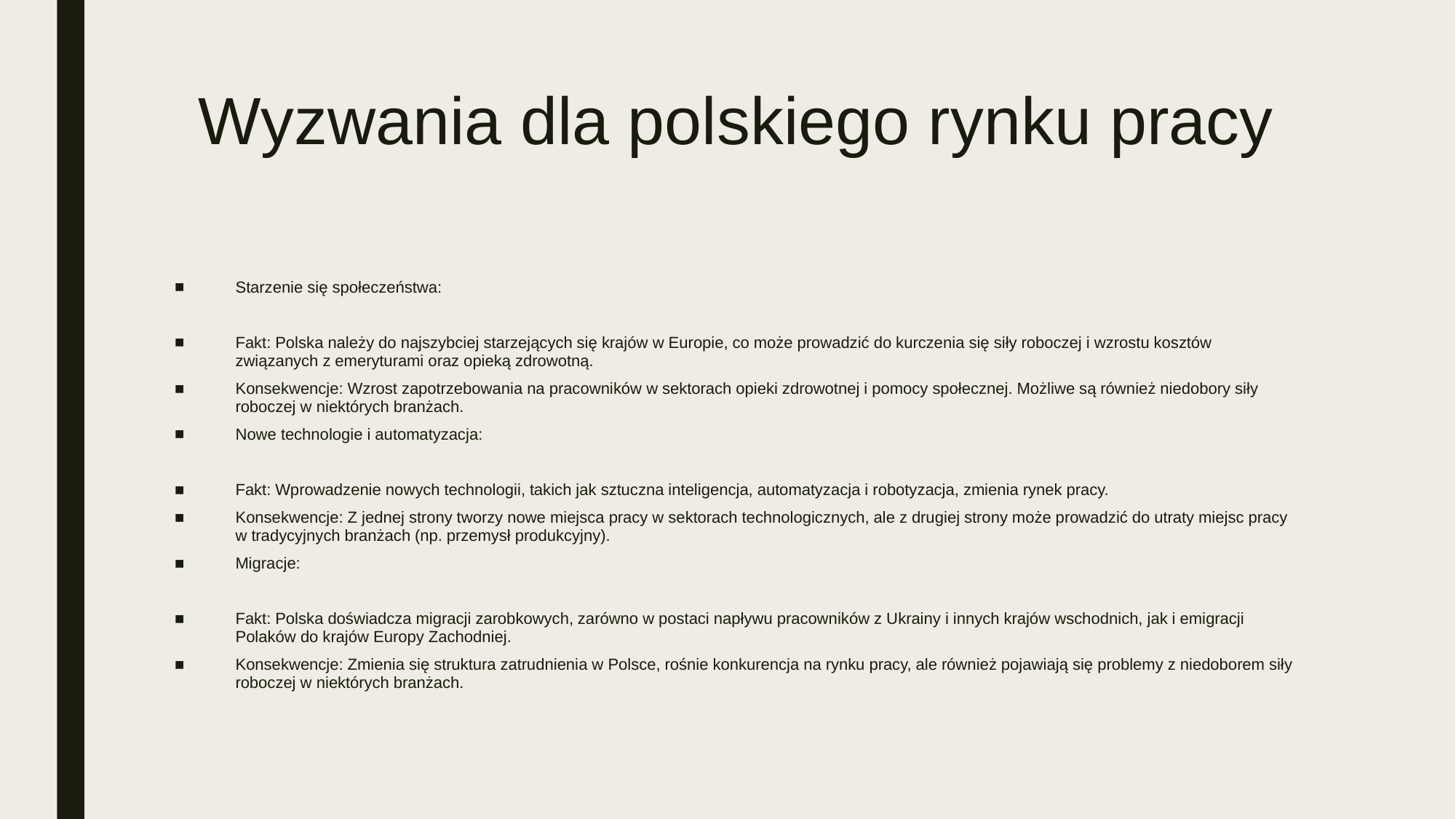

# Wyzwania dla polskiego rynku pracy
Starzenie się społeczeństwa:

Fakt: Polska należy do najszybciej starzejących się krajów w Europie, co może prowadzić do kurczenia się siły roboczej i wzrostu kosztów związanych z emeryturami oraz opieką zdrowotną.
Konsekwencje: Wzrost zapotrzebowania na pracowników w sektorach opieki zdrowotnej i pomocy społecznej. Możliwe są również niedobory siły roboczej w niektórych branżach.
Nowe technologie i automatyzacja:

Fakt: Wprowadzenie nowych technologii, takich jak sztuczna inteligencja, automatyzacja i robotyzacja, zmienia rynek pracy.
Konsekwencje: Z jednej strony tworzy nowe miejsca pracy w sektorach technologicznych, ale z drugiej strony może prowadzić do utraty miejsc pracy w tradycyjnych branżach (np. przemysł produkcyjny).
Migracje:

Fakt: Polska doświadcza migracji zarobkowych, zarówno w postaci napływu pracowników z Ukrainy i innych krajów wschodnich, jak i emigracji Polaków do krajów Europy Zachodniej.
Konsekwencje: Zmienia się struktura zatrudnienia w Polsce, rośnie konkurencja na rynku pracy, ale również pojawiają się problemy z niedoborem siły roboczej w niektórych branżach.